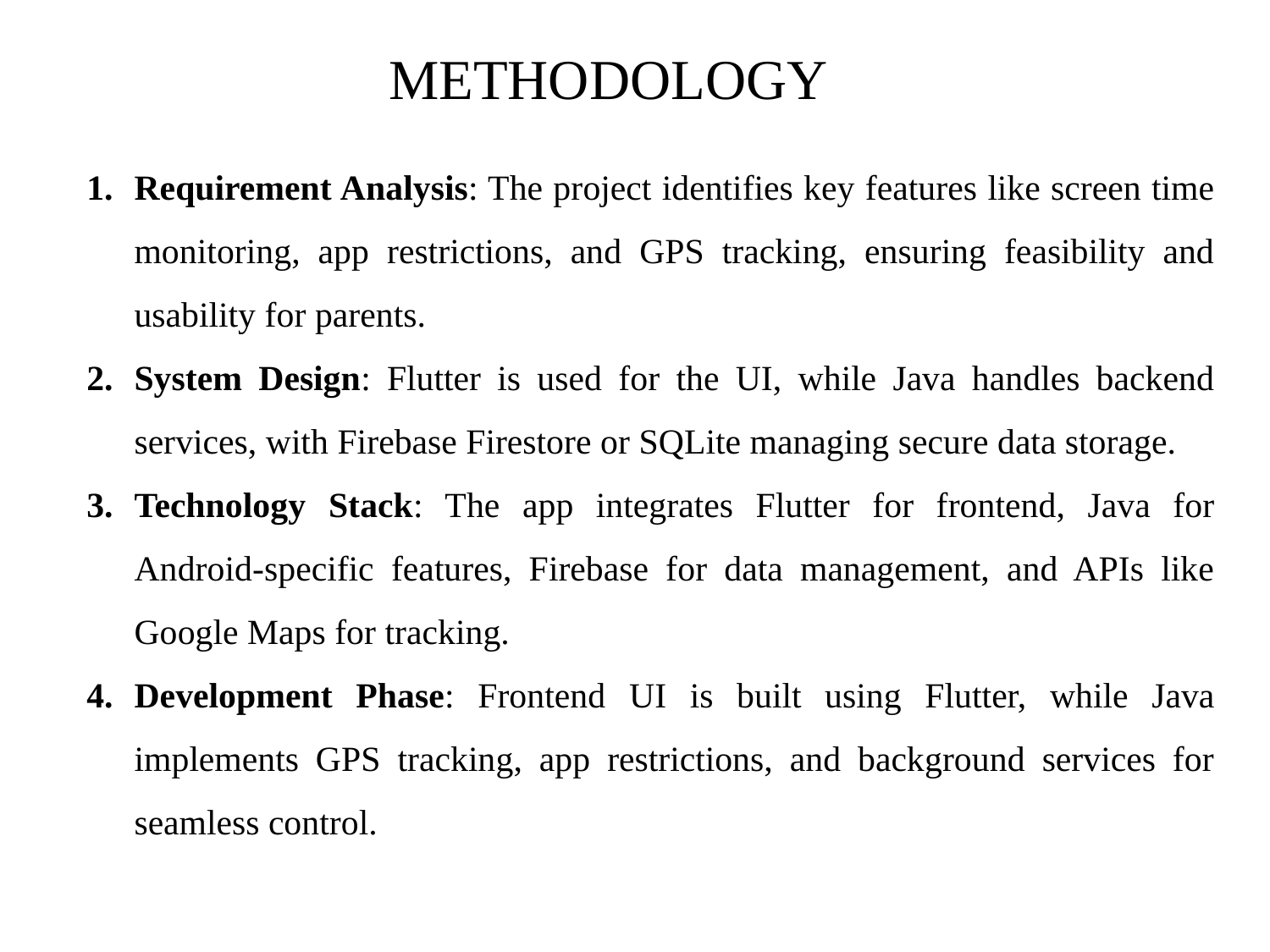

METHODOLOGY
Requirement Analysis: The project identifies key features like screen time monitoring, app restrictions, and GPS tracking, ensuring feasibility and usability for parents.
System Design: Flutter is used for the UI, while Java handles backend services, with Firebase Firestore or SQLite managing secure data storage.
Technology Stack: The app integrates Flutter for frontend, Java for Android-specific features, Firebase for data management, and APIs like Google Maps for tracking.
Development Phase: Frontend UI is built using Flutter, while Java implements GPS tracking, app restrictions, and background services for seamless control.